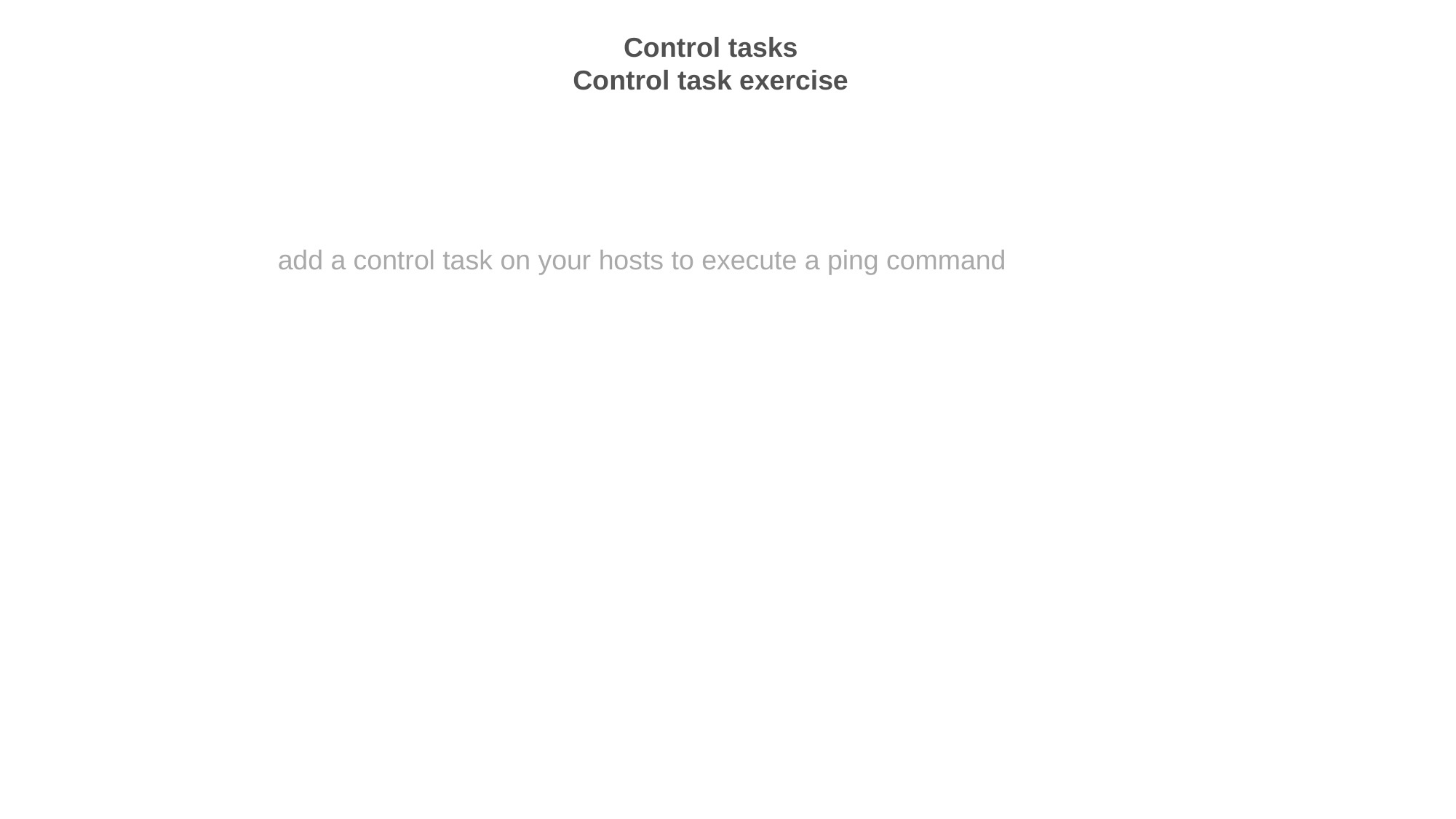

Control tasks
Control task exercise
add a control task on your hosts to execute a ping command